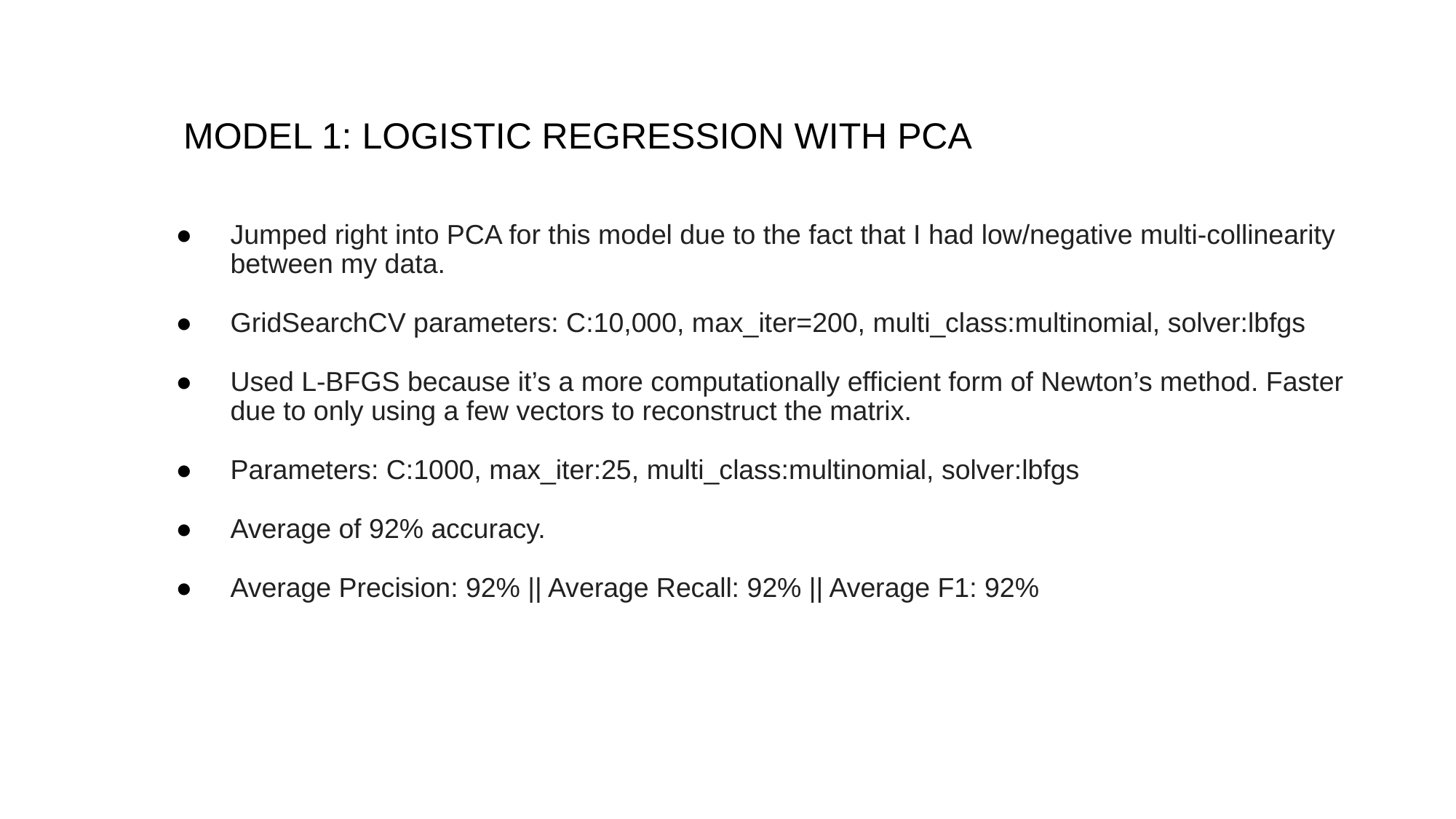

MODEL 1: LOGISTIC REGRESSION WITH PCA
Jumped right into PCA for this model due to the fact that I had low/negative multi-collinearity between my data.

GridSearchCV parameters: C:10,000, max_iter=200, multi_class:multinomial, solver:lbfgs

Used L-BFGS because it’s a more computationally efficient form of Newton’s method. Faster due to only using a few vectors to reconstruct the matrix.

Parameters: C:1000, max_iter:25, multi_class:multinomial, solver:lbfgs

Average of 92% accuracy.

Average Precision: 92% || Average Recall: 92% || Average F1: 92%